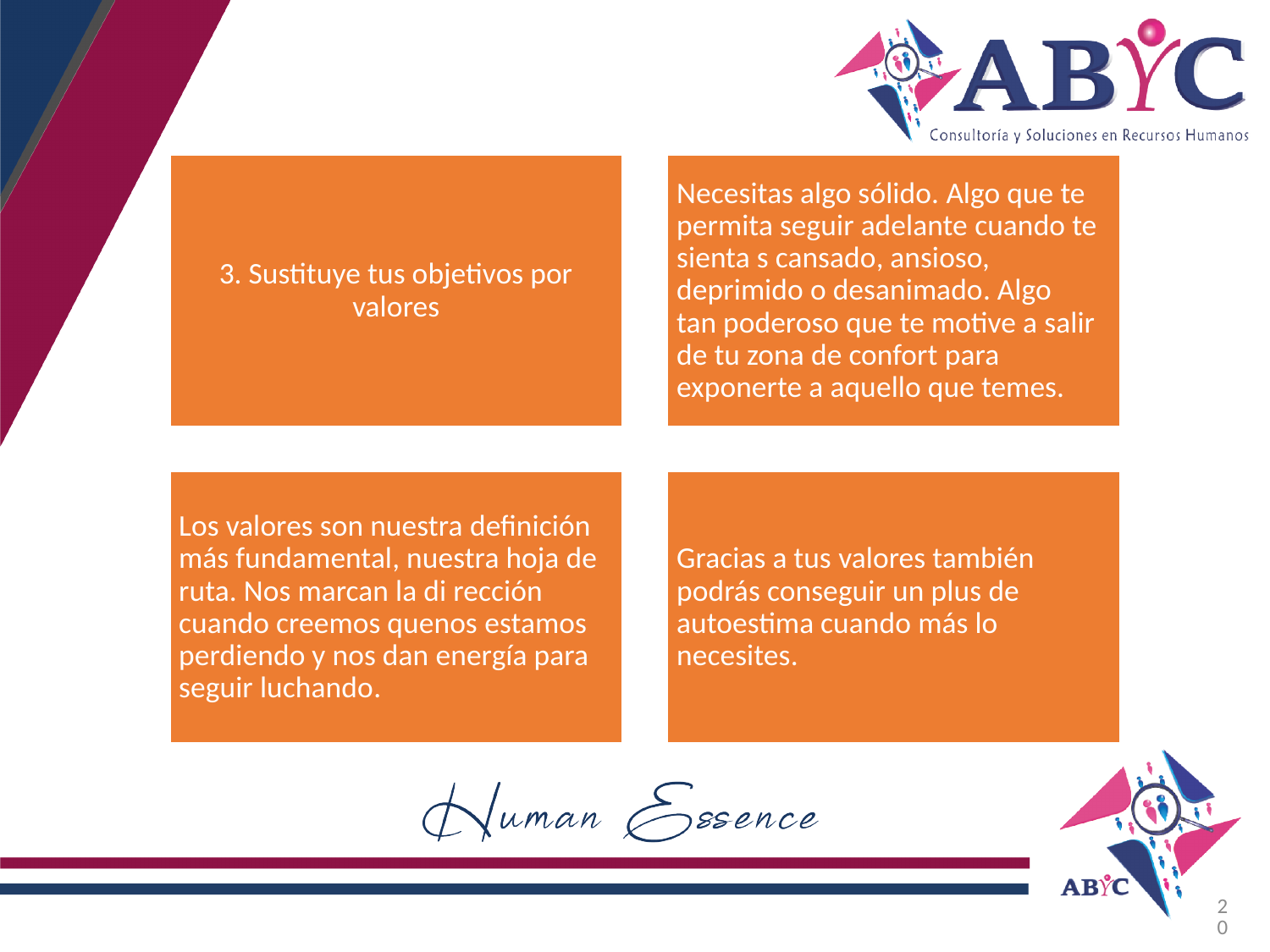

3. Sustituye tus objetivos por valores
Necesitas algo sólido. Algo que te permita seguir adelante cuando te sienta s cansado, ansioso, deprimido o desanimado. Algo tan poderoso que te motive a salir de tu zona de confort para exponerte a aquello que temes.
Los valores son nuestra definición  más fundamental, nuestra hoja de ruta. Nos marcan la di rección cuando creemos quenos estamos perdiendo y nos dan energía para seguir luchando.
Gracias a tus valores también podrás conseguir un plus de autoestima cuando más lo necesites.
20